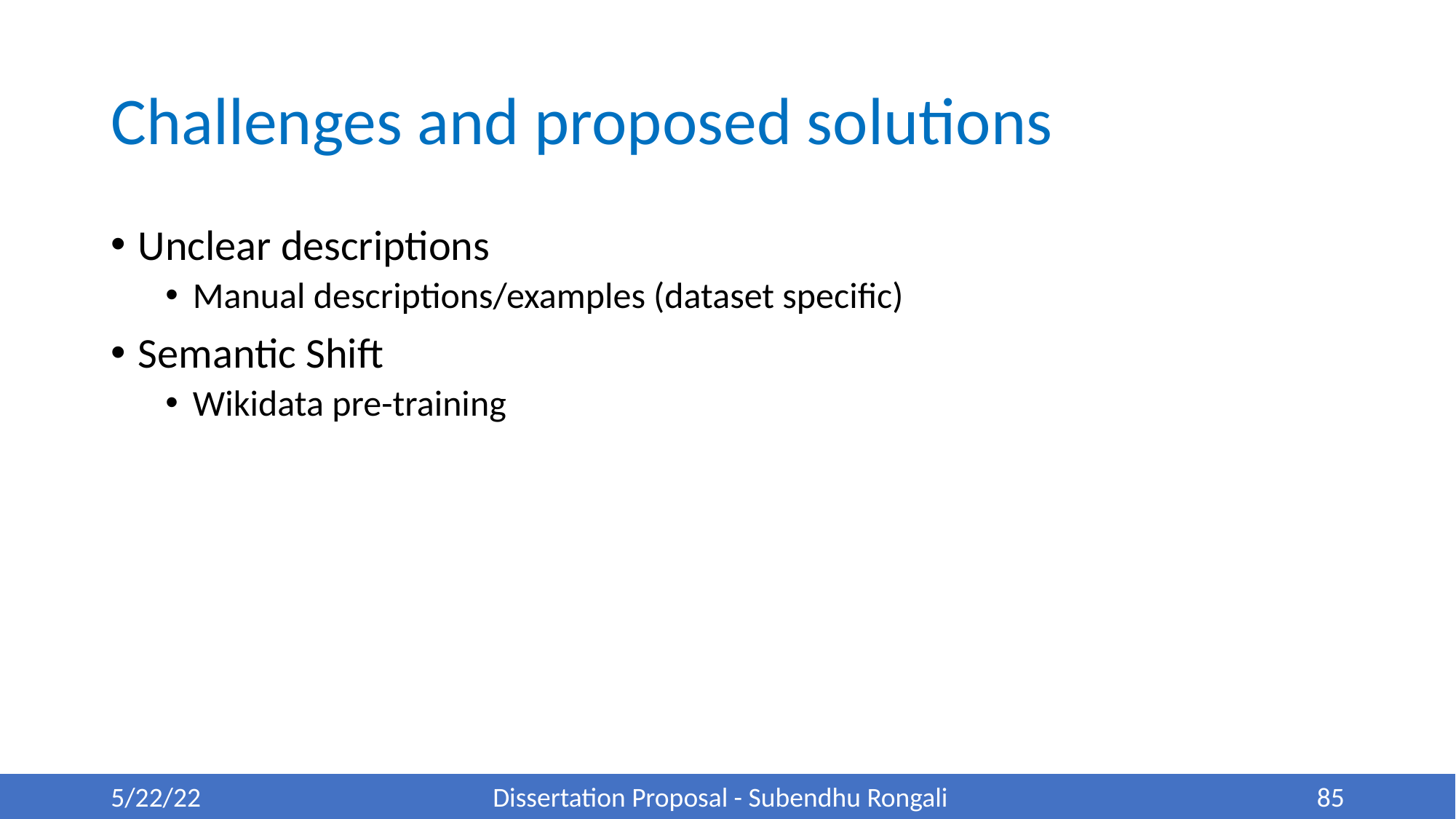

# Challenges and proposed solutions
Unclear descriptions
Manual descriptions/examples (dataset specific)
Semantic Shift
Wikidata pre-training

5/22/22
Dissertation Proposal - Subendhu Rongali
85